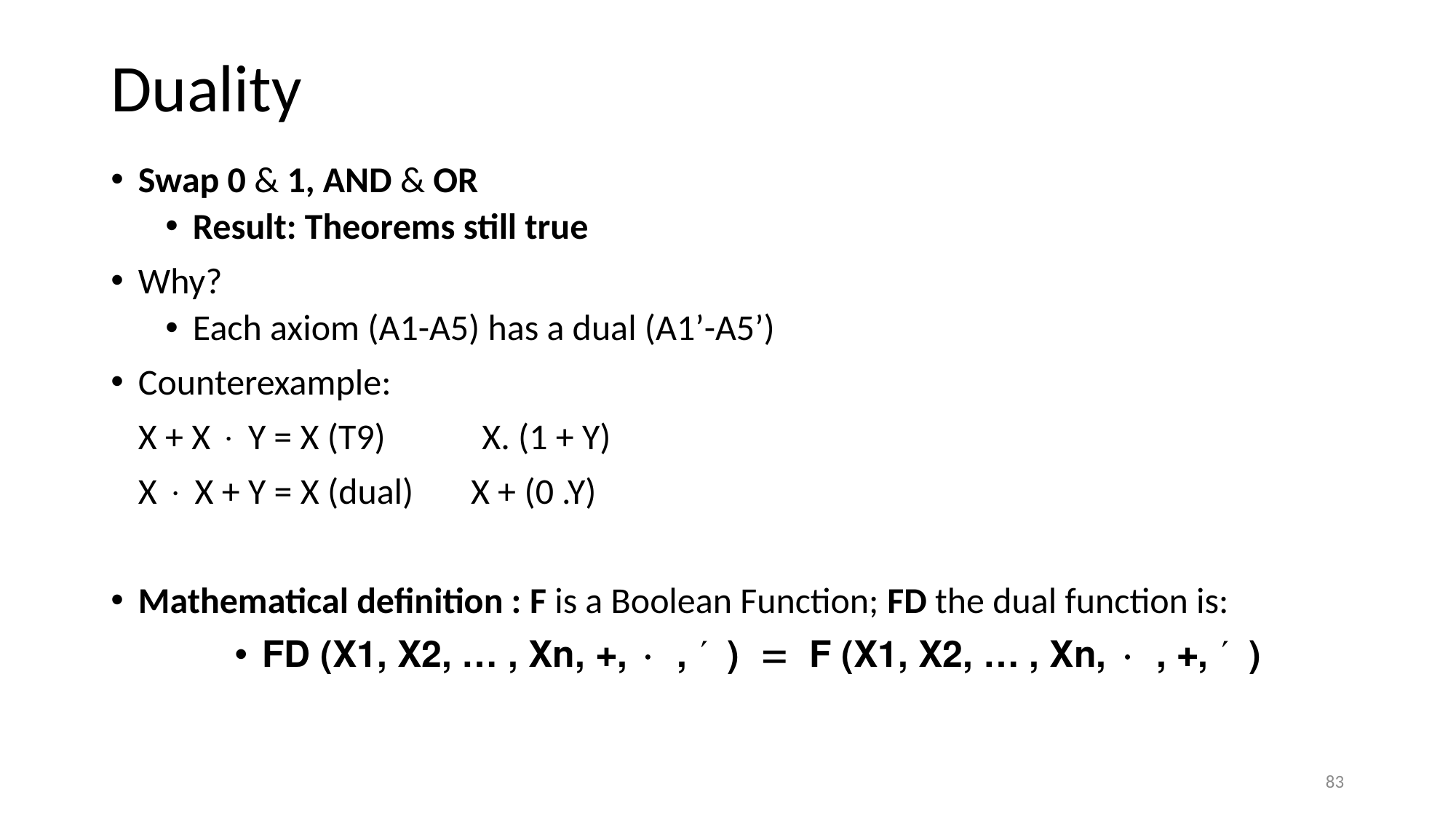

# Duality
Swap 0 & 1, AND & OR
Result: Theorems still true
Why?
Each axiom (A1-A5) has a dual (A1’-A5’)
Counterexample:
	X + X ⋅ Y = X (T9)	  X. (1 + Y)
	X ⋅ X + Y = X (dual)       X + (0 .Y)

Mathematical definition : F is a Boolean Function; FD the dual function is:
FD (X1, X2, … , Xn, +, ⋅ , ′ )  =  F (X1, X2, … , Xn, ⋅ , +, ′ )
83